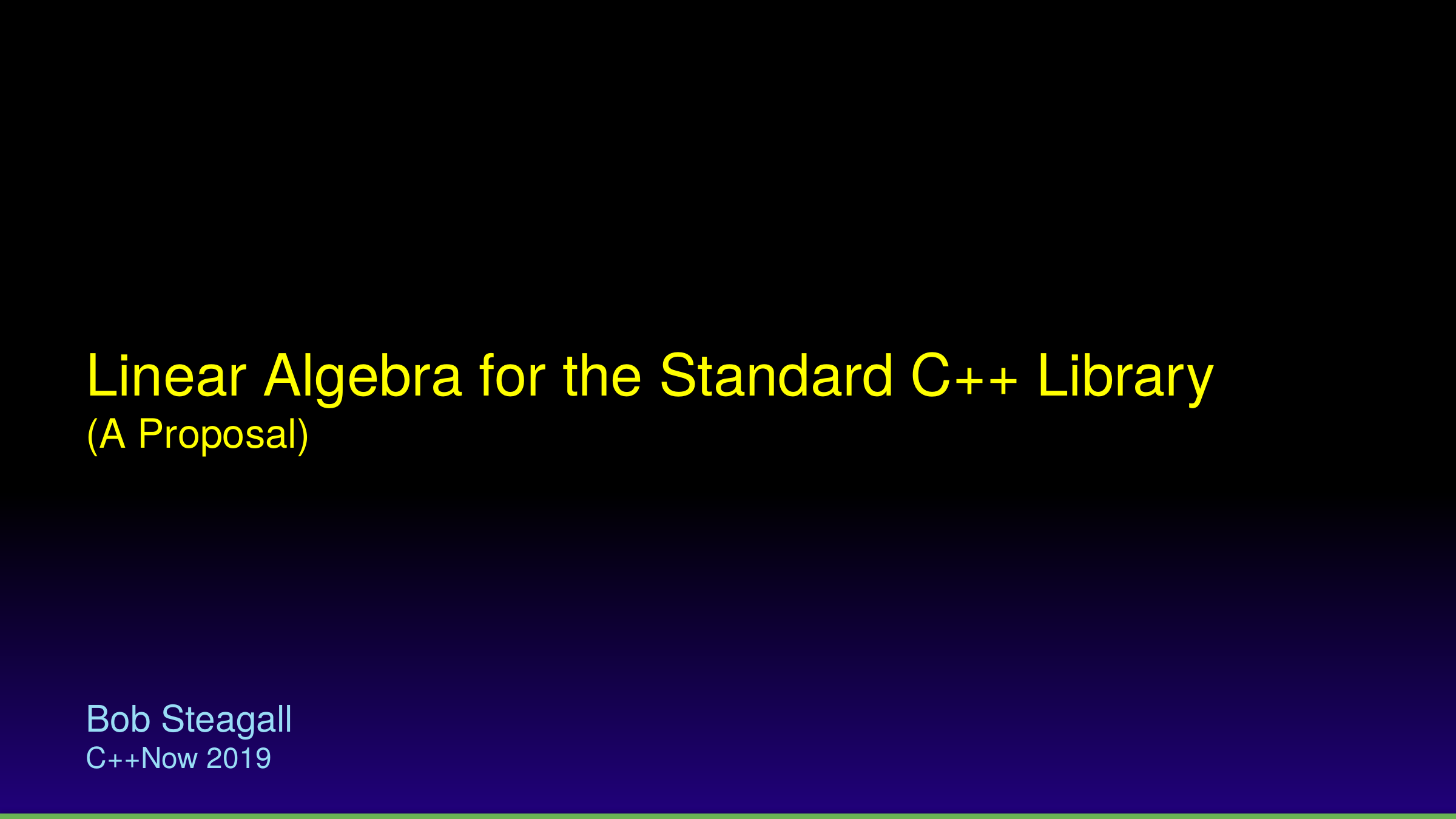

# Linear Algebra for the Standard C++ Library (A Proposal)

Bob Steagall
C++Now 2019